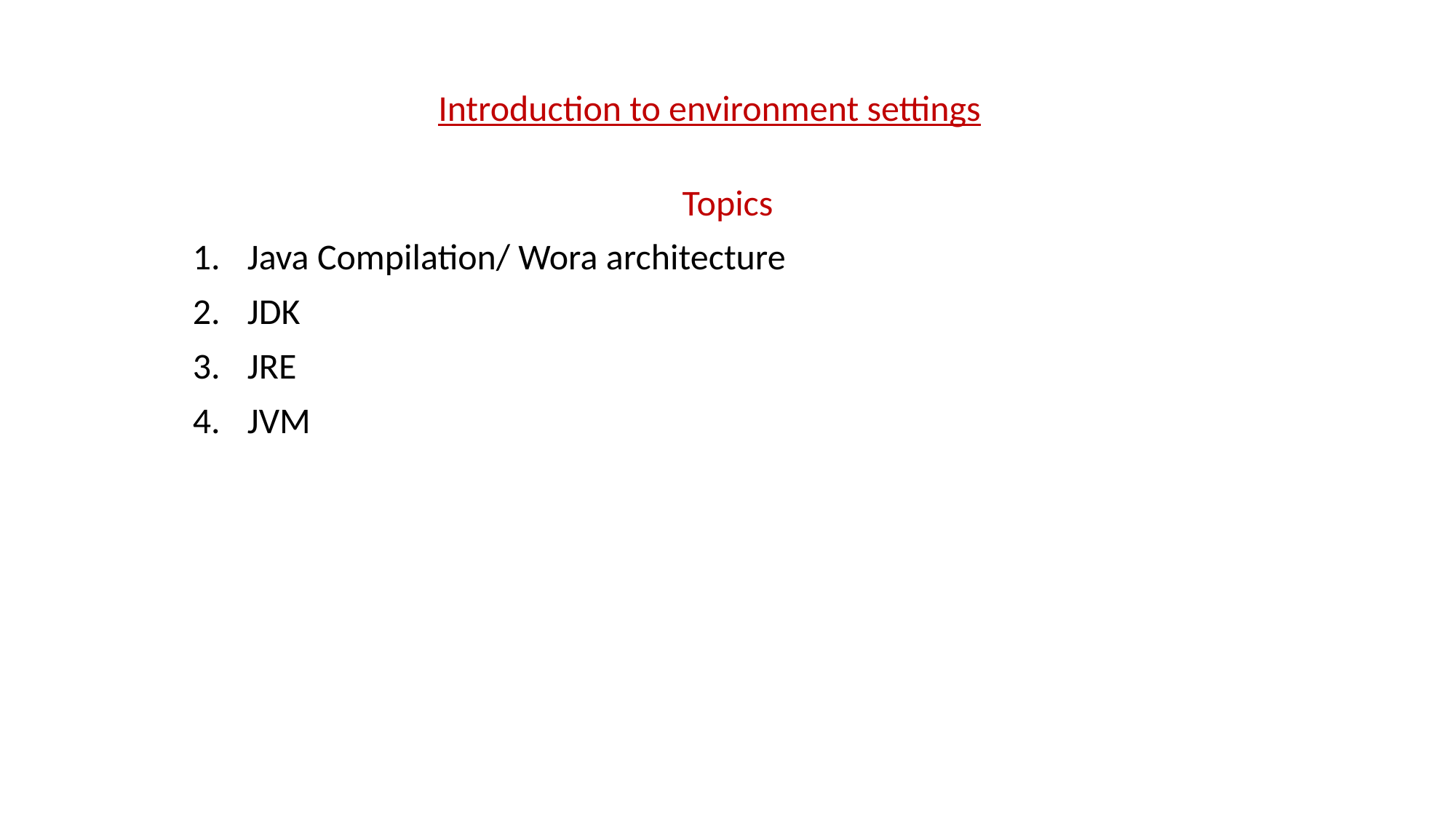

# Introduction to environment settings
Topics
Java Compilation/ Wora architecture
JDK
JRE
JVM